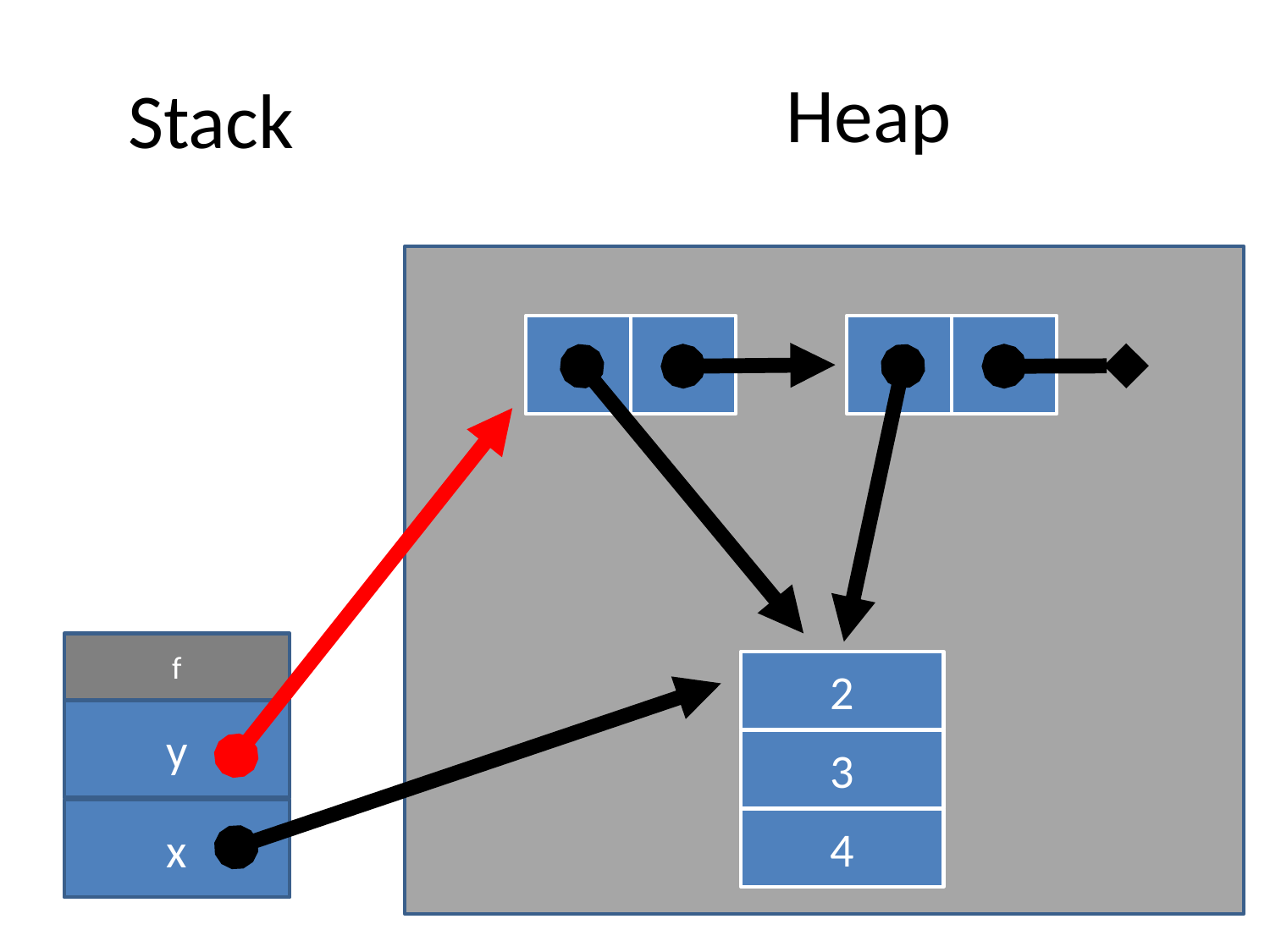

Heap
# Stack

f
y
x
2
3
4